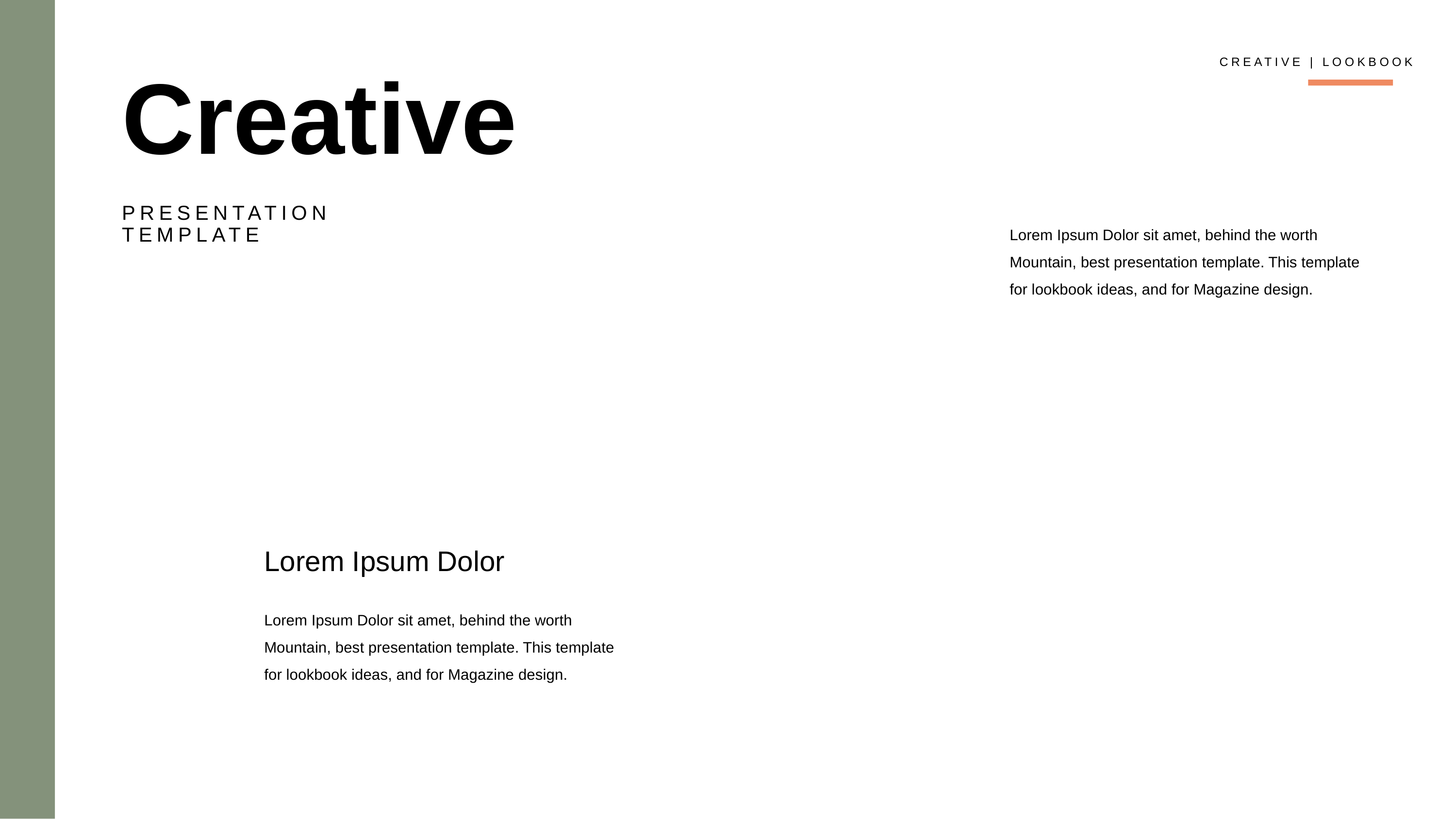

Creative
PRESENTATION TEMPLATE
Lorem Ipsum Dolor sit amet, behind the worth Mountain, best presentation template. This template for lookbook ideas, and for Magazine design.

Lorem Ipsum Dolor
Lorem Ipsum Dolor sit amet, behind the worth Mountain, best presentation template. This template for lookbook ideas, and for Magazine design.